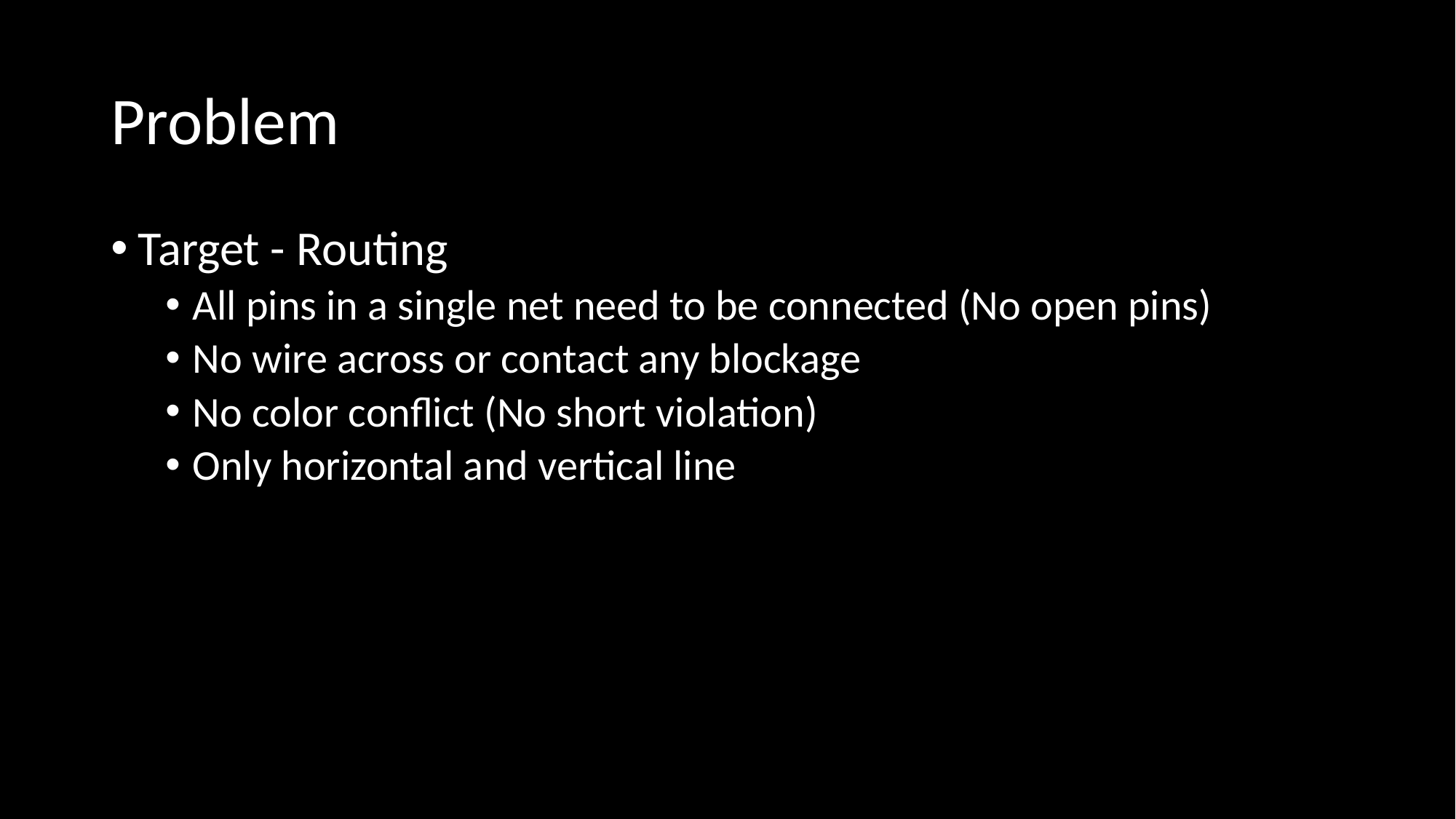

# Problem
Target - Routing
All pins in a single net need to be connected (No open pins)
No wire across or contact any blockage
No color conflict (No short violation)
Only horizontal and vertical line